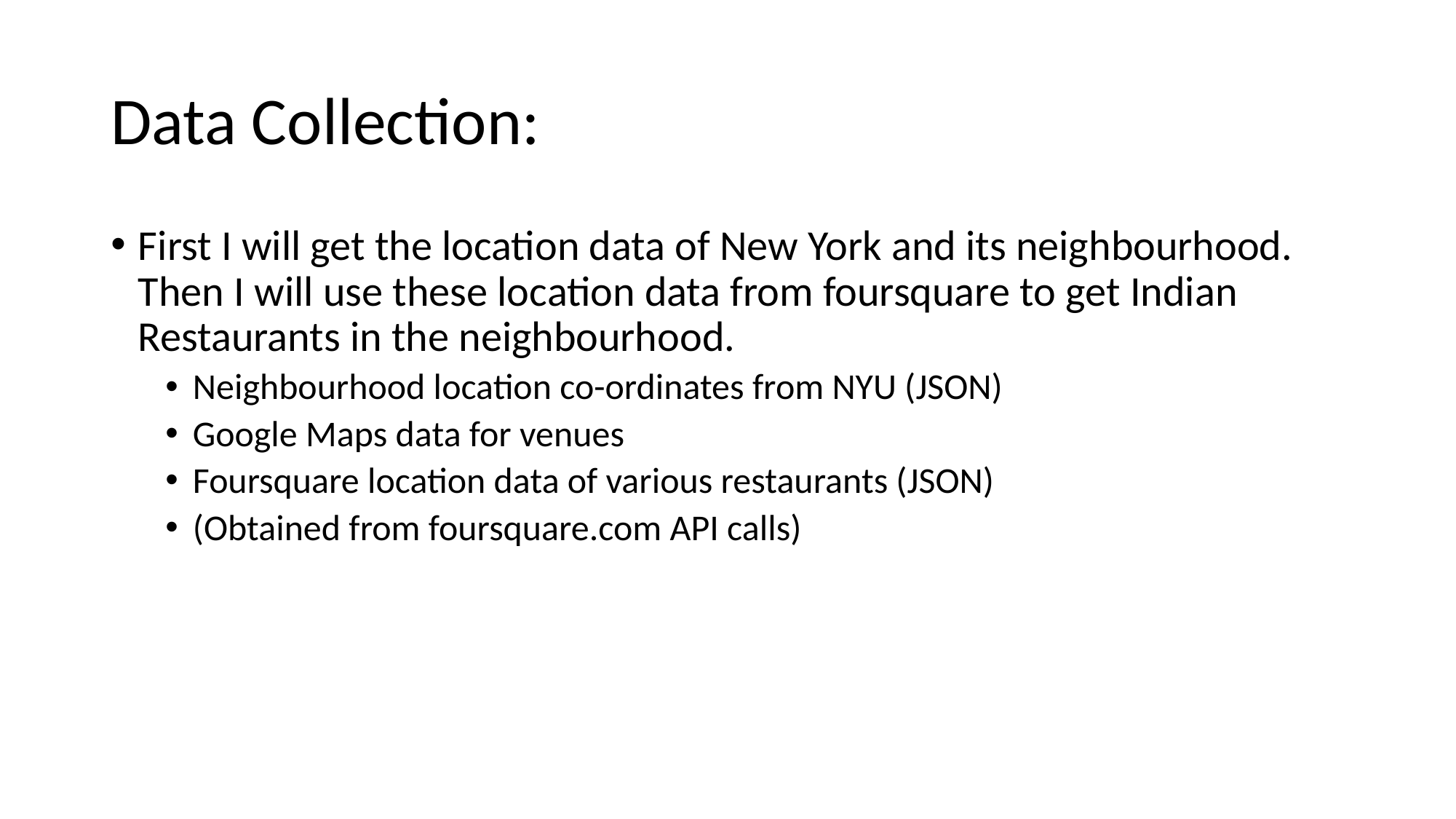

# Data Collection:
First I will get the location data of New York and its neighbourhood. Then I will use these location data from foursquare to get Indian Restaurants in the neighbourhood.
Neighbourhood location co-ordinates from NYU (JSON)
Google Maps data for venues
Foursquare location data of various restaurants (JSON)
(Obtained from foursquare.com API calls)